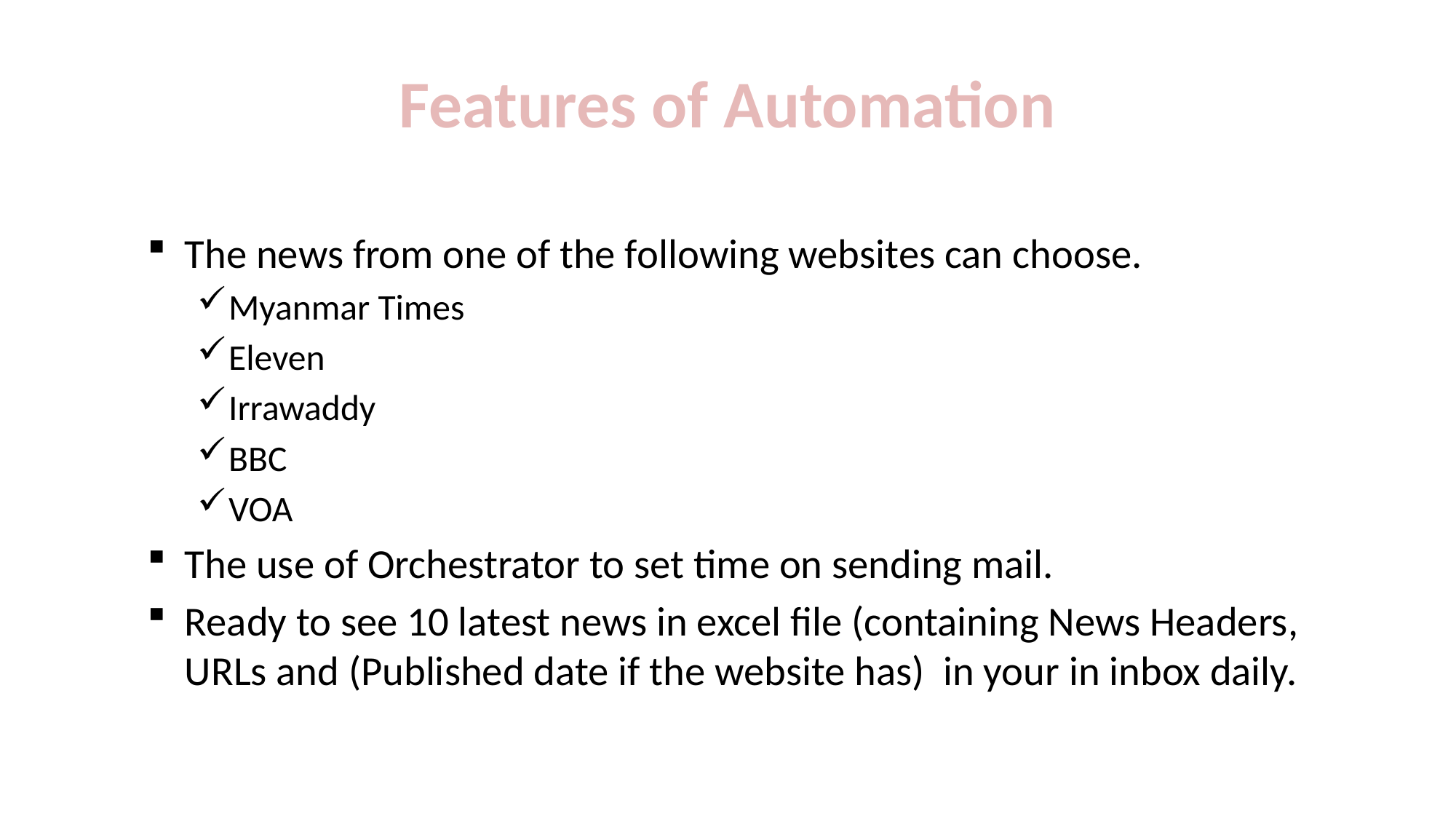

# Features of Automation
The news from one of the following websites can choose.
Myanmar Times
Eleven
Irrawaddy
BBC
VOA
The use of Orchestrator to set time on sending mail.
Ready to see 10 latest news in excel file (containing News Headers, URLs and (Published date if the website has)  in your in inbox daily.